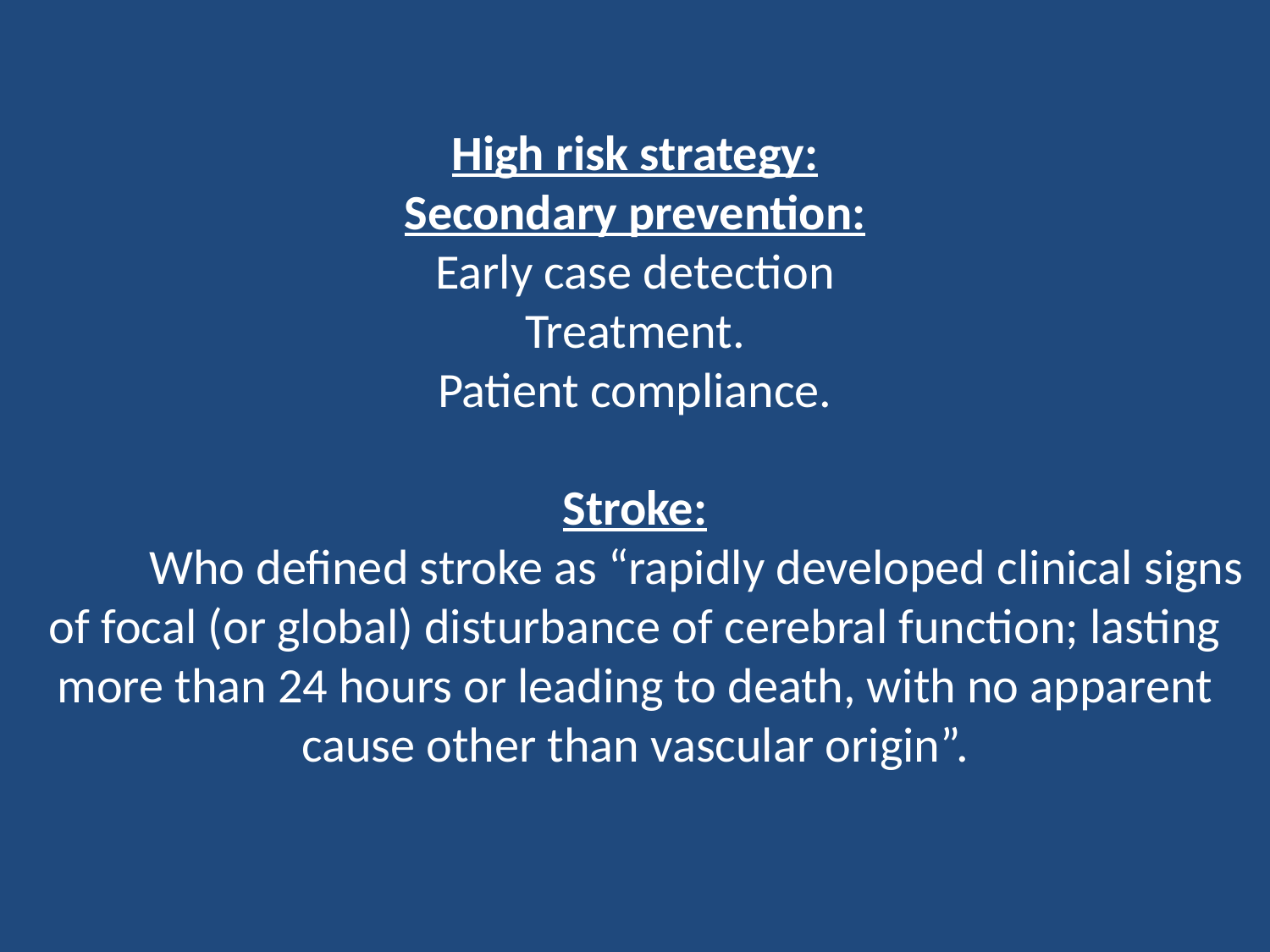

# High risk strategy: Secondary prevention: Early case detection Treatment. Patient compliance.   Stroke: Who defined stroke as “rapidly developed clinical signs of focal (or global) disturbance of cerebral function; lasting more than 24 hours or leading to death, with no apparent cause other than vascular origin”.